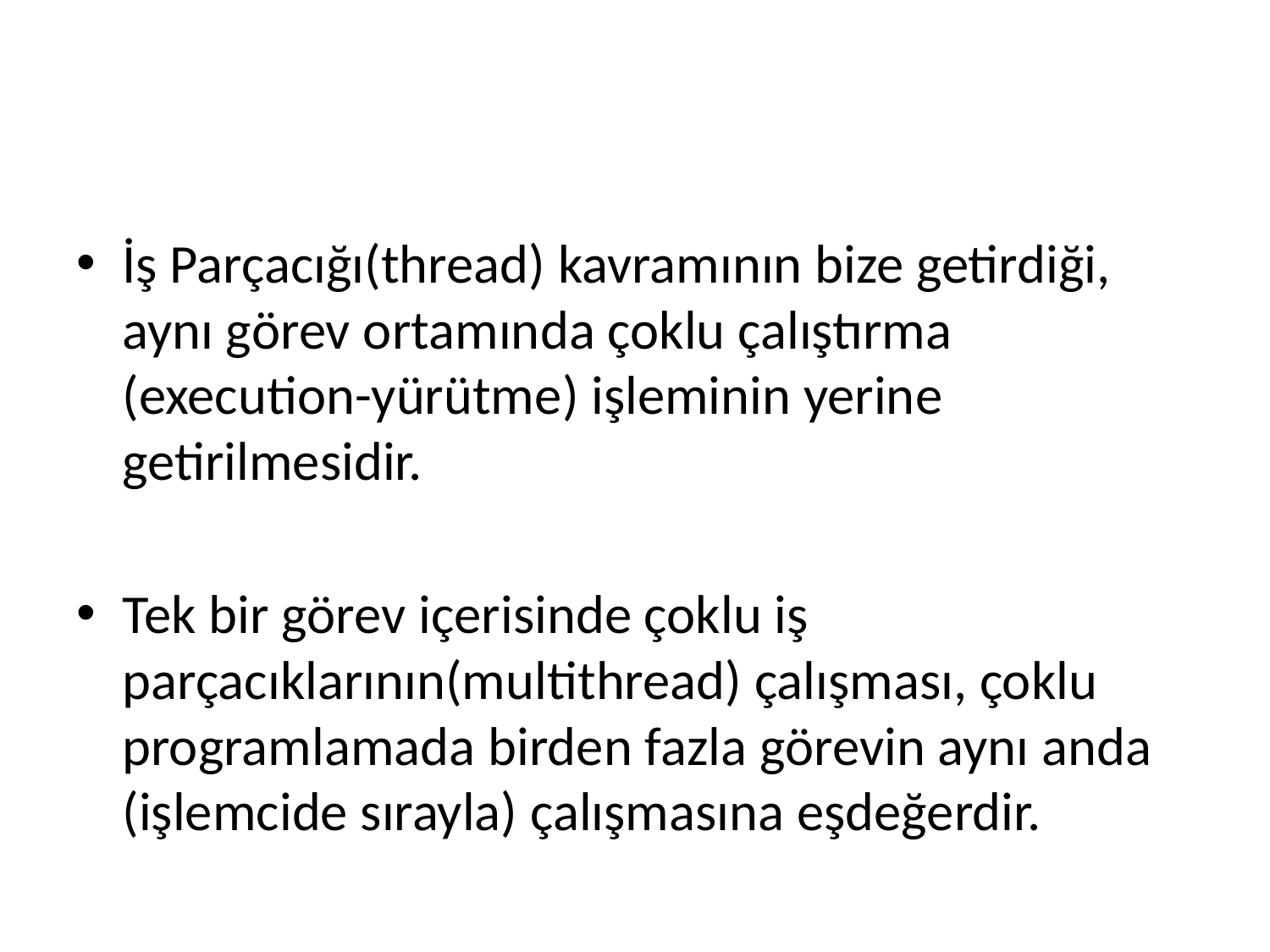

#
İş Parçacığı(thread) kavramının bize getirdiği, aynı görev ortamında çoklu çalıştırma (execution-yürütme) işleminin yerine getirilmesidir.

Tek bir görev içerisinde çoklu iş parçacıklarının(multithread) çalışması, çoklu programlamada birden fazla görevin aynı anda (işlemcide sırayla) çalışmasına eşdeğerdir.